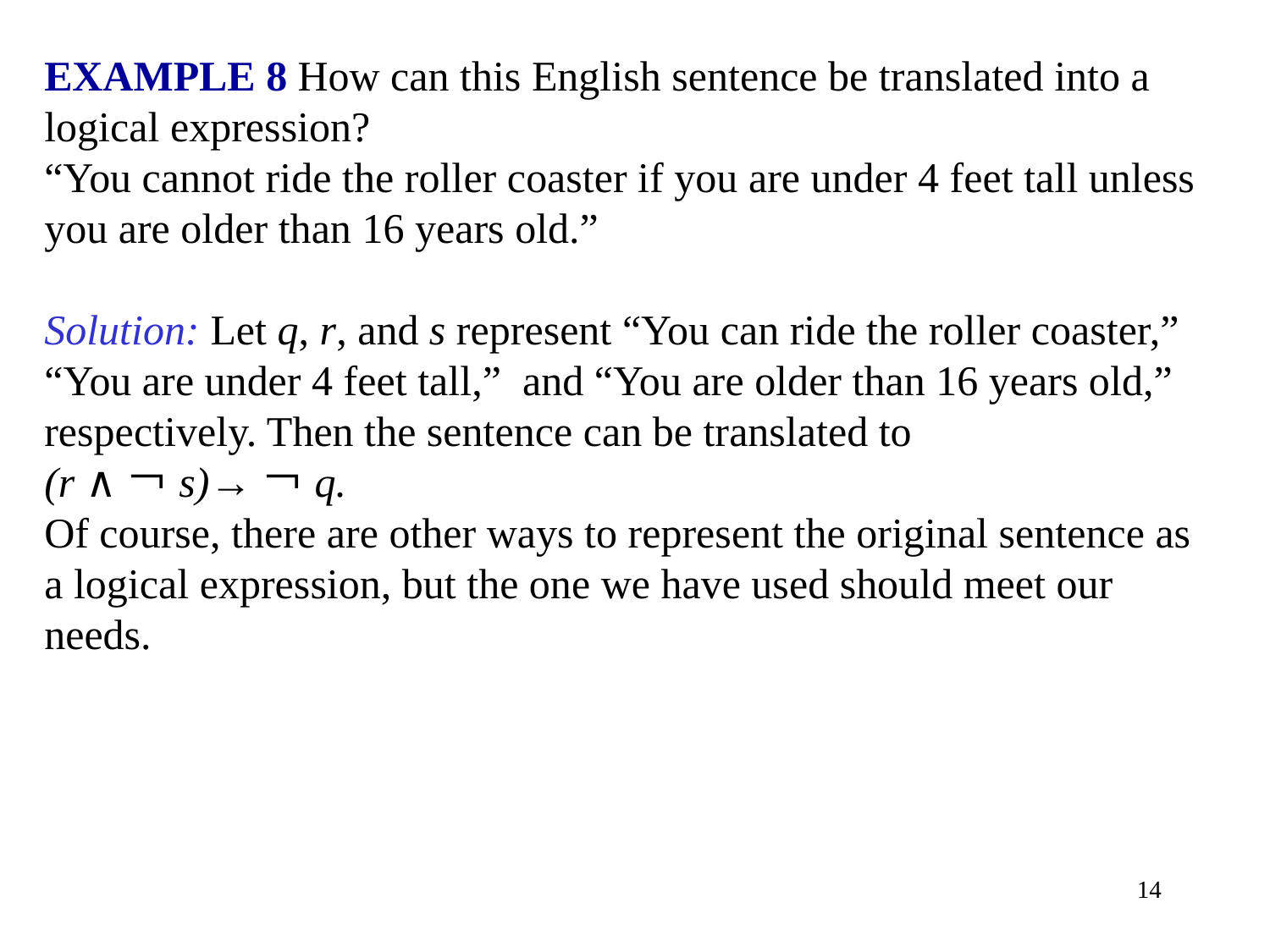

EXAMPLE 8 How can this English sentence be translated into a logical expression?
“You cannot ride the roller coaster if you are under 4 feet tall unless you are older than 16 years old.”

Solution: Let q, r, and s represent “You can ride the roller coaster,” “You are under 4 feet tall,”  and “You are older than 16 years old,” respectively. Then the sentence can be translated to
(r ∧￢s)→￢q.
Of course, there are other ways to represent the original sentence as a logical expression, but the one we have used should meet our needs.
14